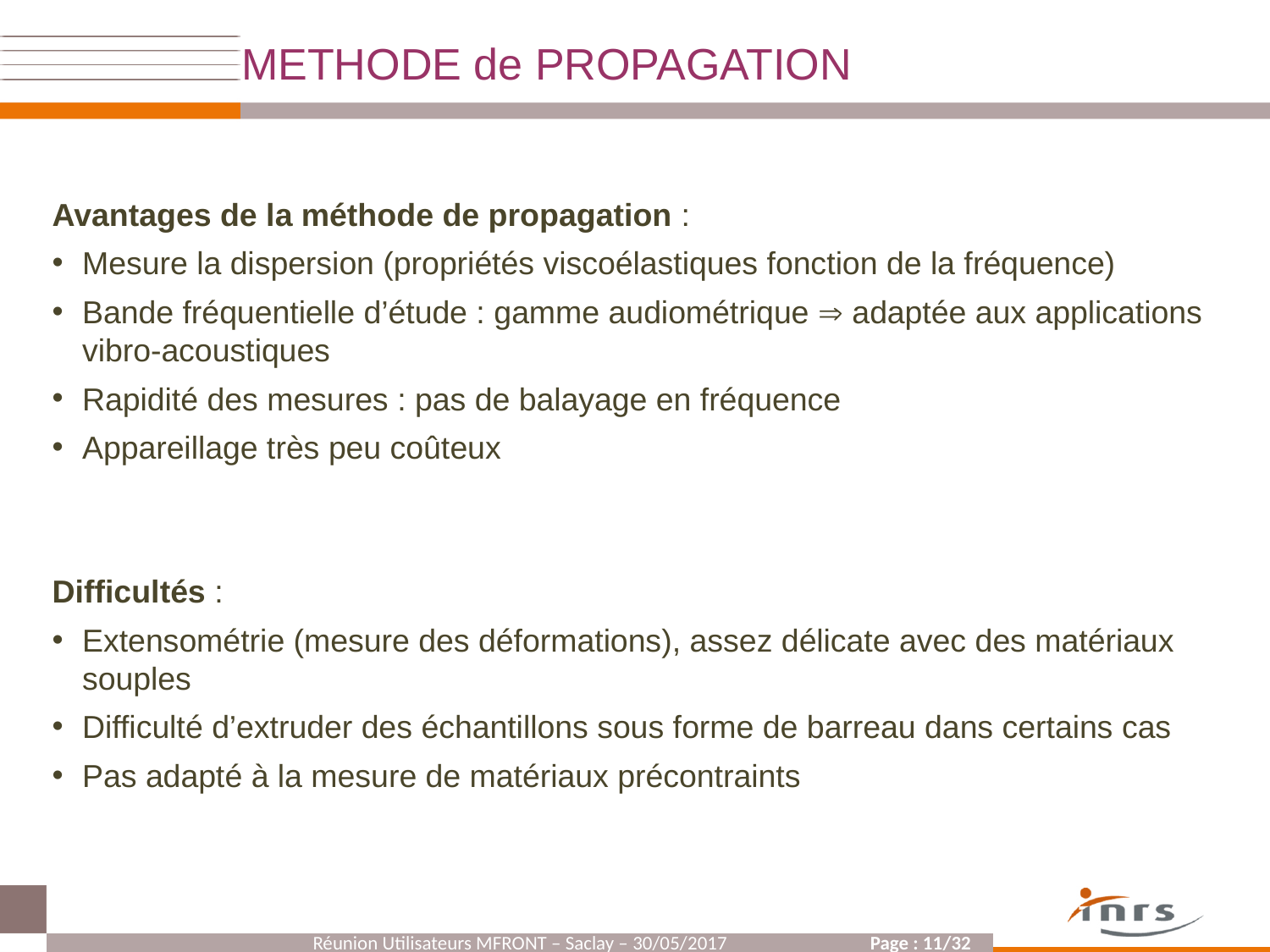

METHODE de PROPAGATION
Avantages de la méthode de propagation :
Mesure la dispersion (propriétés viscoélastiques fonction de la fréquence)
Bande fréquentielle d’étude : gamme audiométrique ⇒ adaptée aux applications vibro-acoustiques
Rapidité des mesures : pas de balayage en fréquence
Appareillage très peu coûteux

Difficultés :
Extensométrie (mesure des déformations), assez délicate avec des matériaux souples
Difficulté d’extruder des échantillons sous forme de barreau dans certains cas
Pas adapté à la mesure de matériaux précontraints